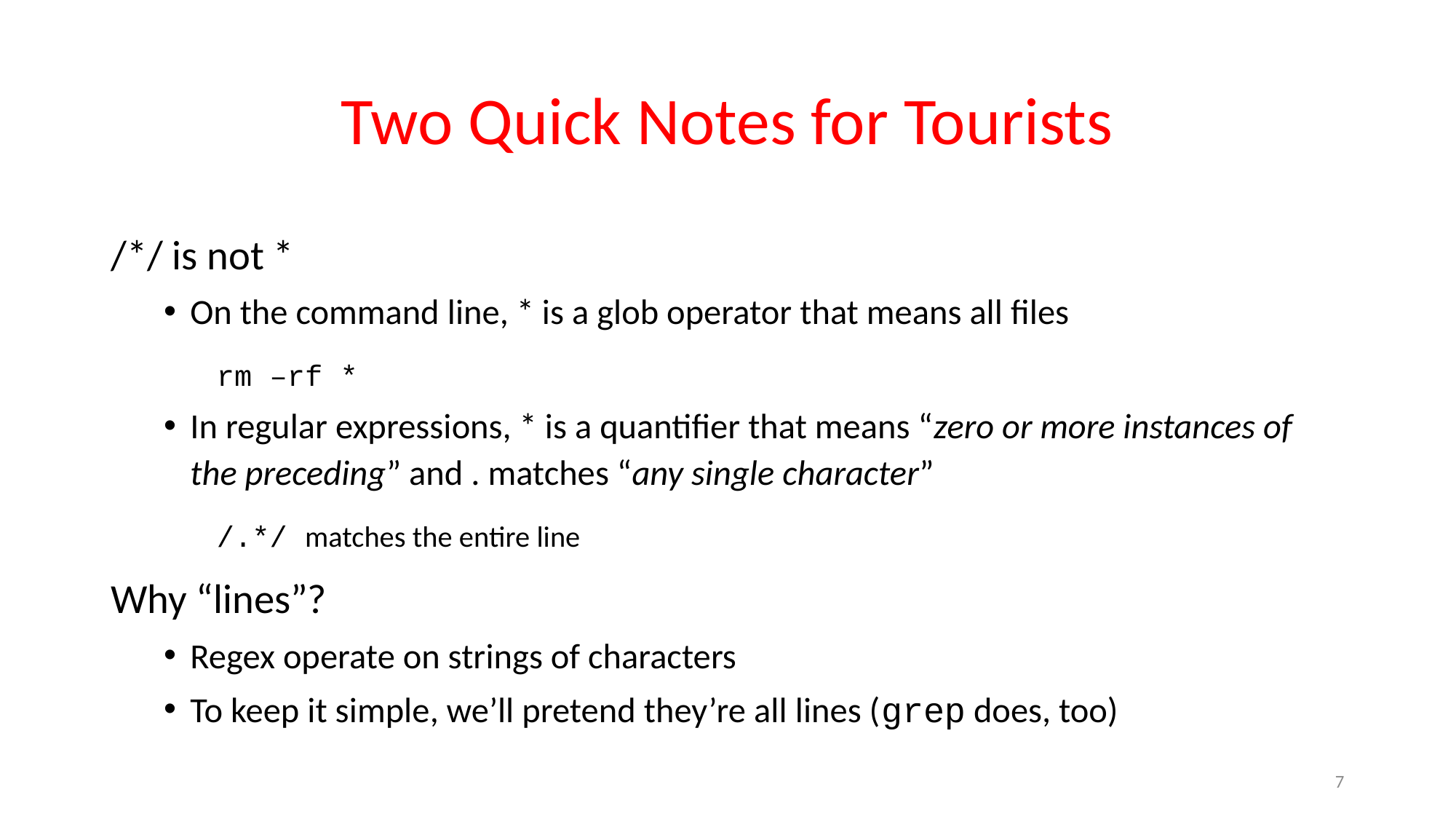

# Two Quick Notes for Tourists
/*/ is not *
On the command line, * is a glob operator that means all files
rm –rf *
In regular expressions, * is a quantifier that means “zero or more instances of the preceding” and . matches “any single character”
/.*/ matches the entire line
Why “lines”?
Regex operate on strings of characters
To keep it simple, we’ll pretend they’re all lines (grep does, too)
7